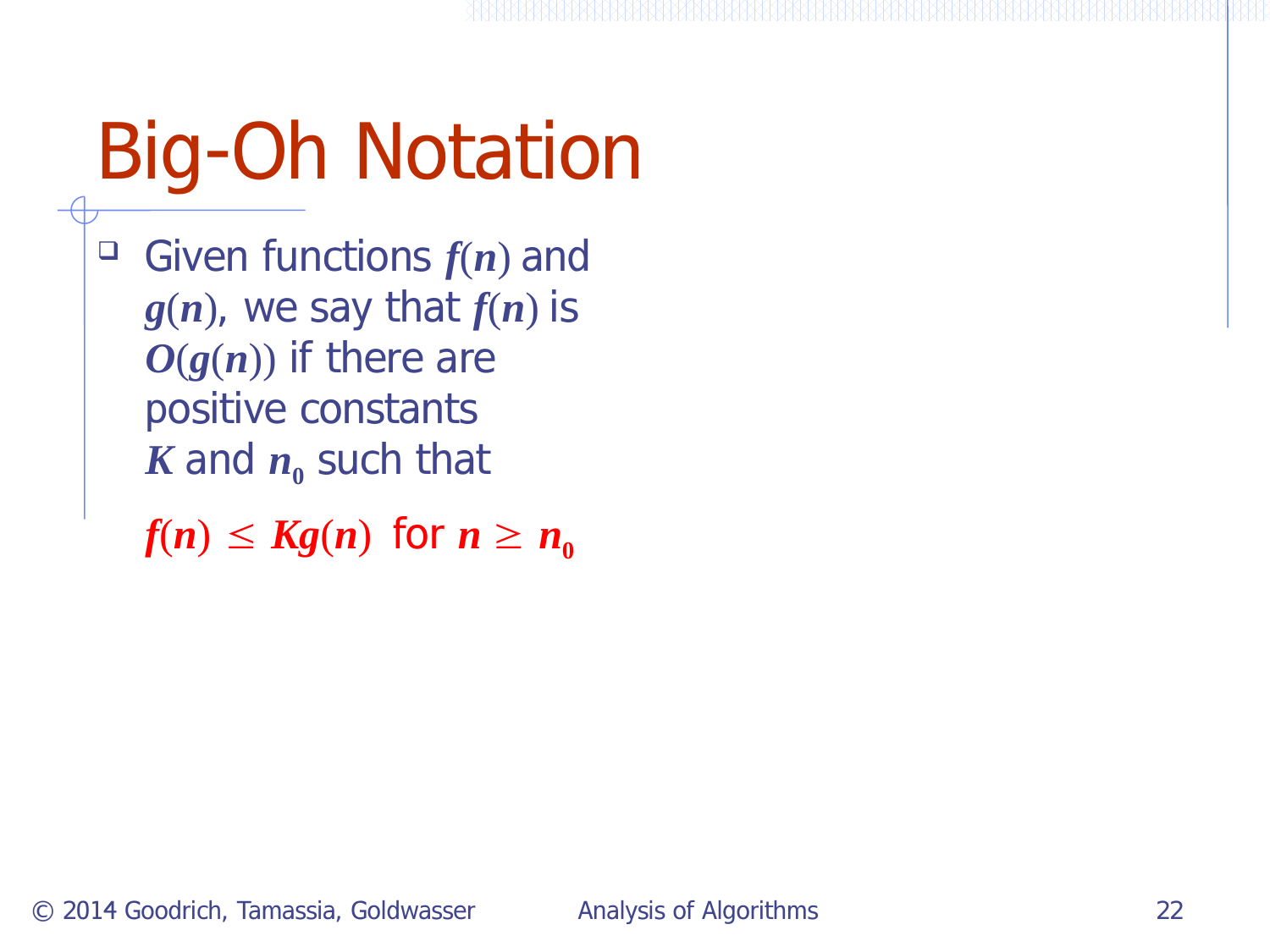

# Big-Oh Notation
Given functions f(n) and g(n), we say that f(n) is O(g(n)) if there are positive constants
K and n0 such that
	f(n) ≤ Kg(n)  for n ≥ n0

© 2014 Goodrich, Tamassia, Goldwasser
Analysis of Algorithms
22